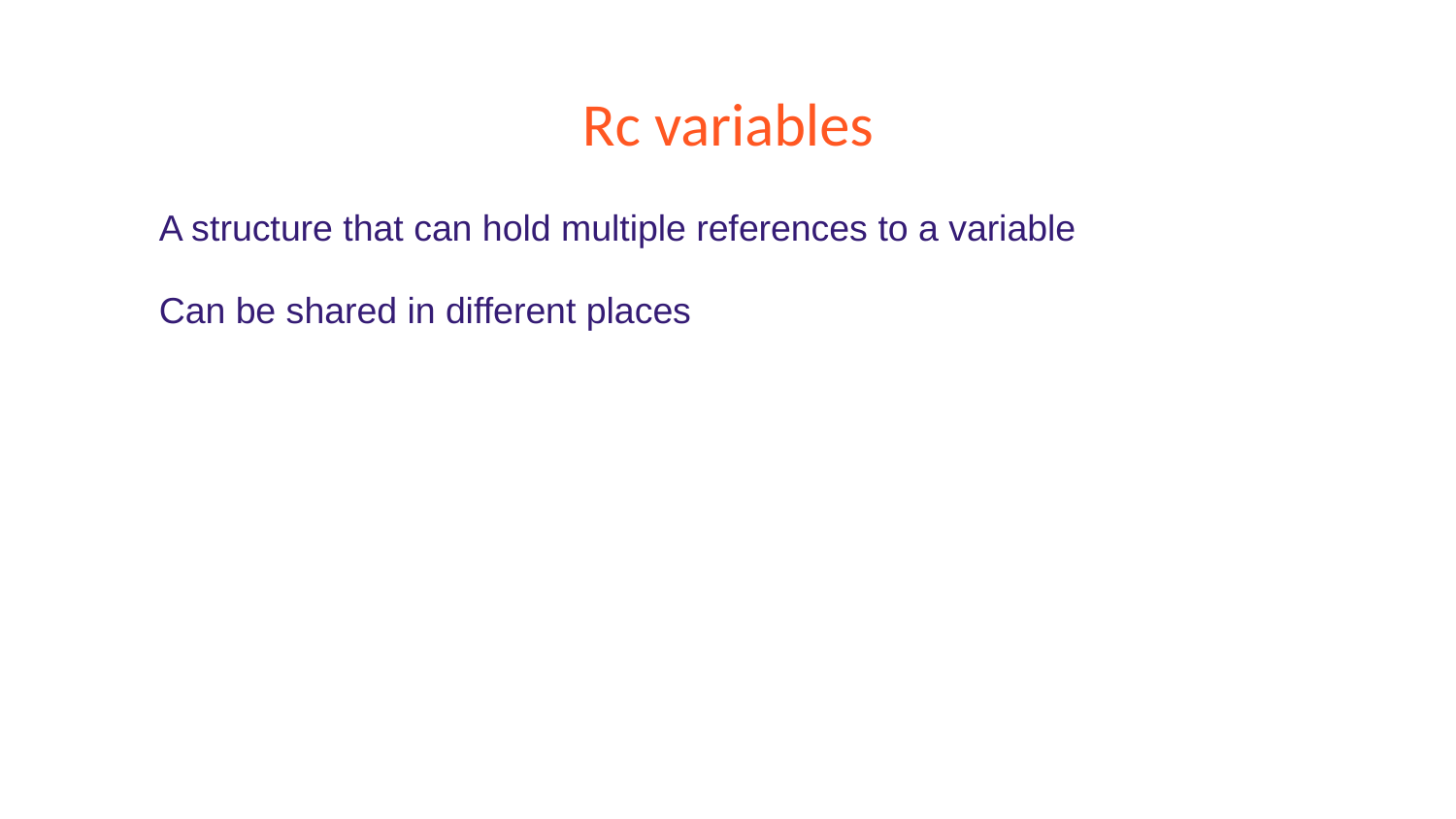

# Rc variables
A structure that can hold multiple references to a variable
Can be shared in different places